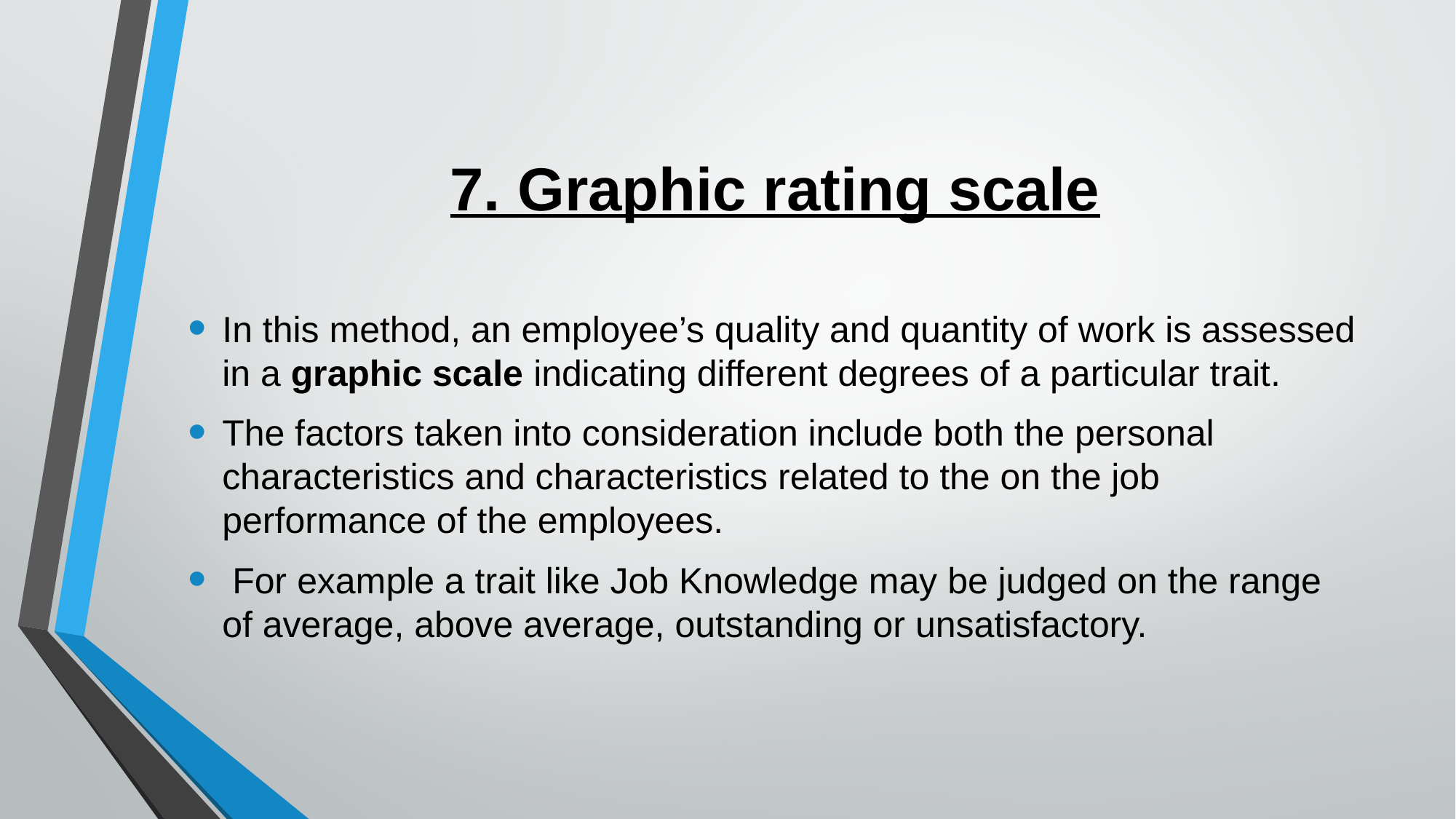

# 7. Graphic rating scale
In this method, an employee’s quality and quantity of work is assessed in a graphic scale indicating different degrees of a particular trait.
The factors taken into consideration include both the personal characteristics and characteristics related to the on the job performance of the employees.
 For example a trait like Job Knowledge may be judged on the range of average, above average, outstanding or unsatisfactory.